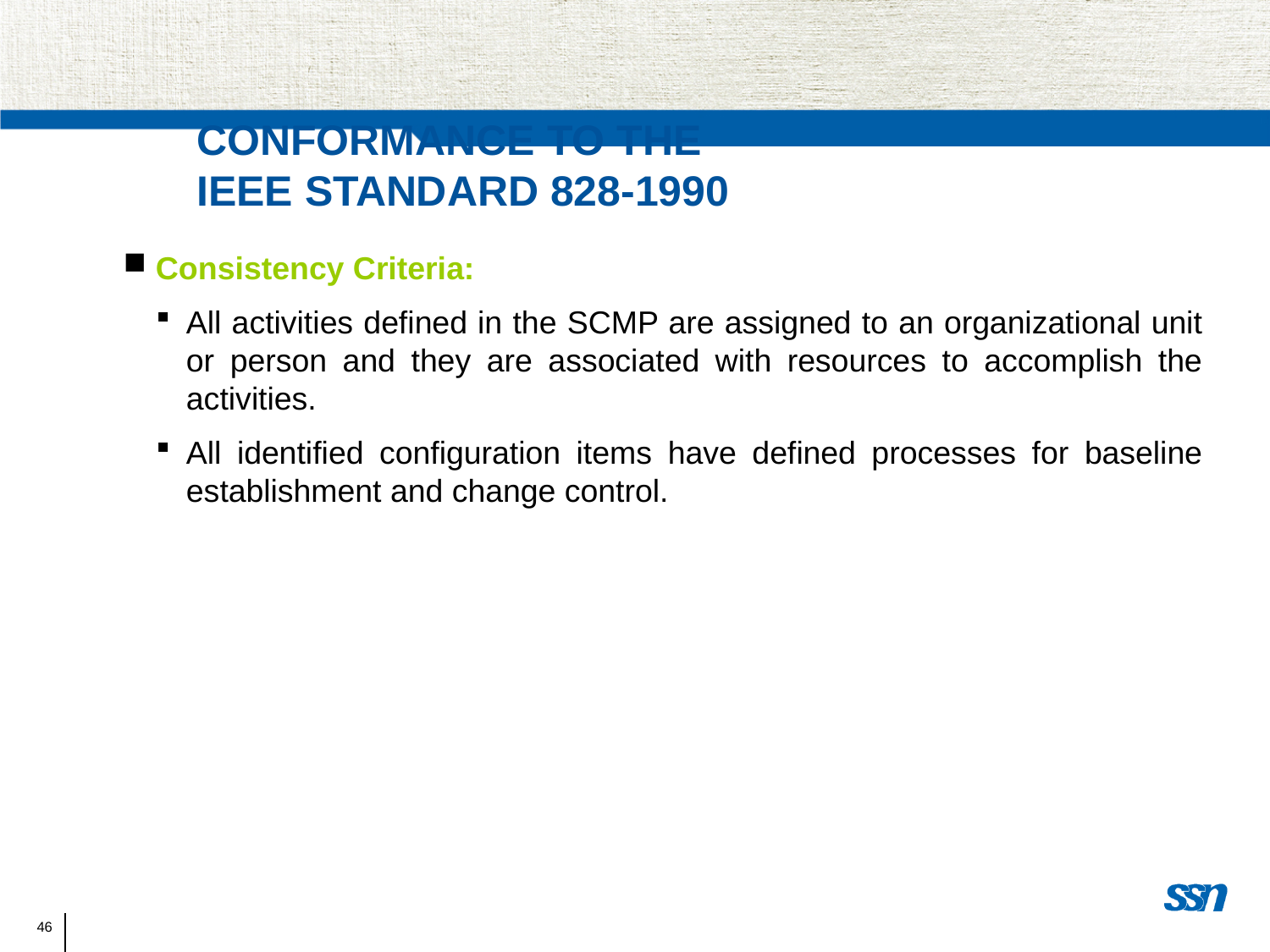

Conformance to the
IEEE Standard 828-1990
Consistency Criteria:
All activities defined in the SCMP are assigned to an organizational unit or person and they are associated with resources to accomplish the activities.
All identified configuration items have defined processes for baseline establishment and change control.